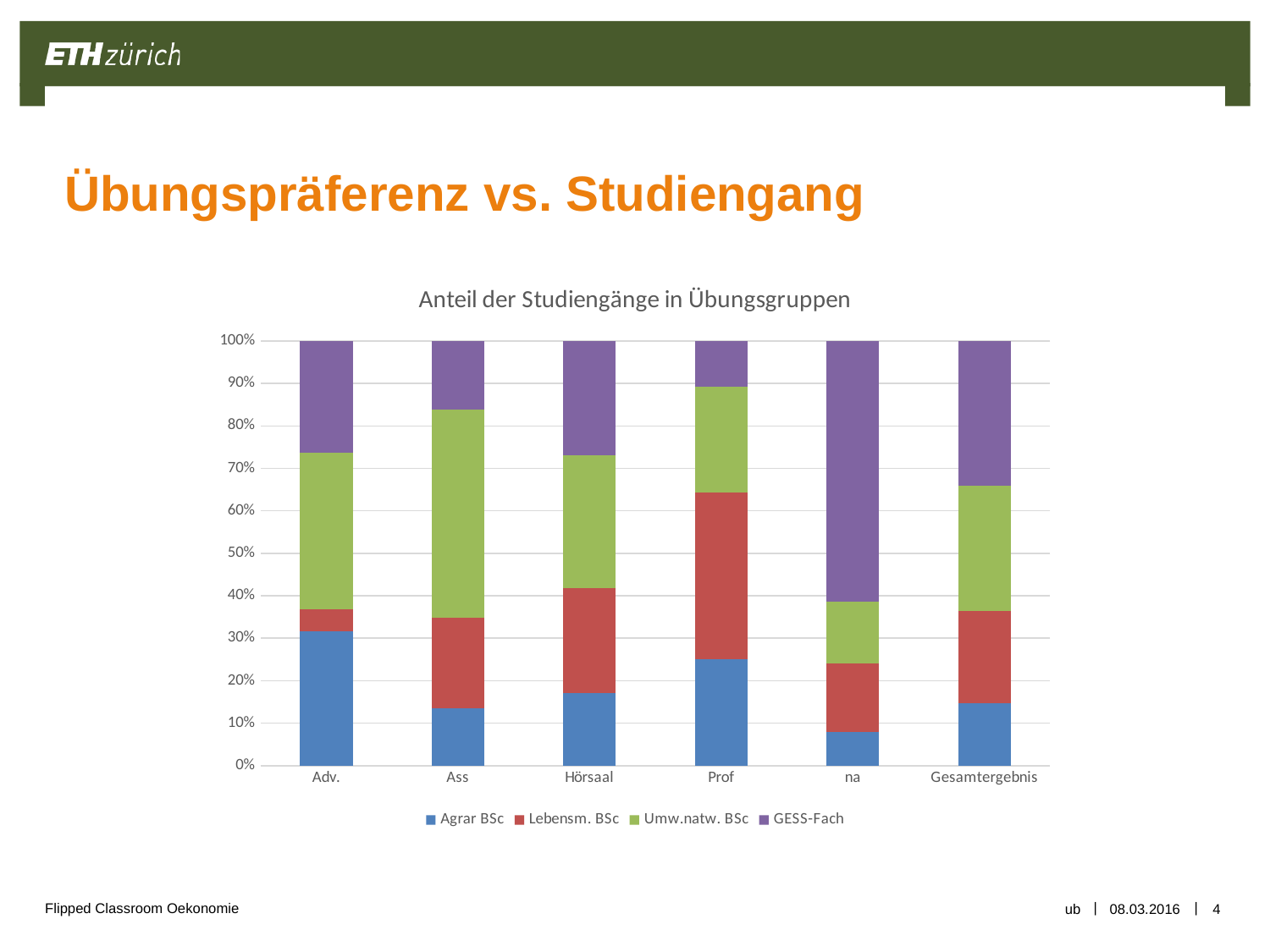

# Übungspräferenz vs. Studiengang

### Chart: Anteil der Studiengänge in Übungsgruppen

| Category | Agrar BSc | Lebensm. BSc | Umw.natw. BSc | GESS-Fach |
|---|---|---|---|---|
| Adv. | 6.0 | 1.0 | 7.0 | 5.0 |
| Ass | 16.0 | 25.0 | 58.0 | 19.0 |
| Hörsaal | 23.0 | 33.0 | 42.0 | 36.0 |
| Prof | 14.0 | 22.0 | 14.0 | 6.0 |
| na | 13.0 | 27.0 | 24.0 | 102.0 |
| Gesamtergebnis | 72.0 | 108.0 | 145.0 | 168.0 |
ub
08.03.2016
4